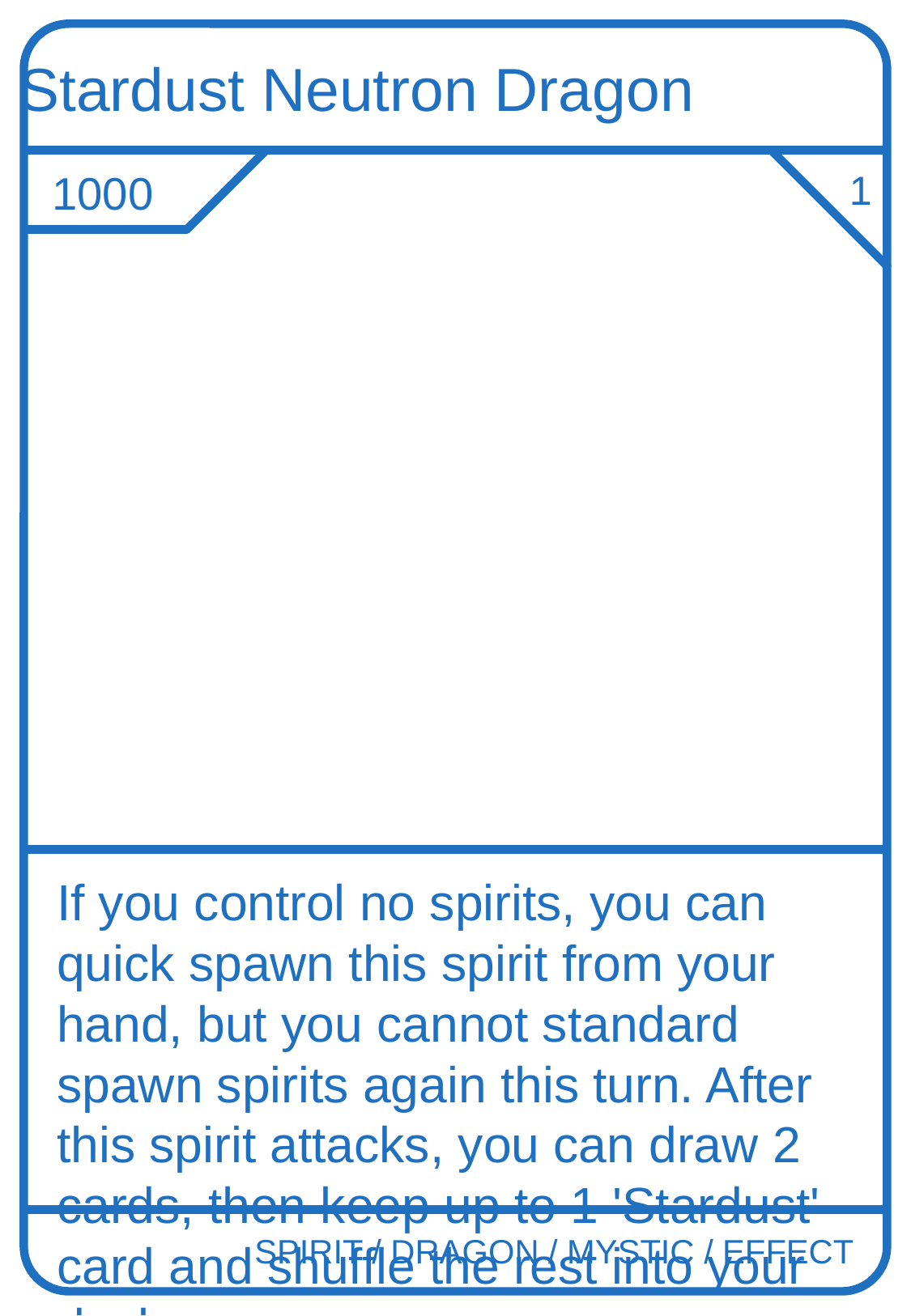

Stardust Neutron Dragon
1000
1
If you control no spirits, you can quick spawn this spirit from your hand, but you cannot standard spawn spirits again this turn. After this spirit attacks, you can draw 2 cards, then keep up to 1 'Stardust' card and shuffle the rest into your deck.
SPIRIT / DRAGON / MYSTIC / EFFECT